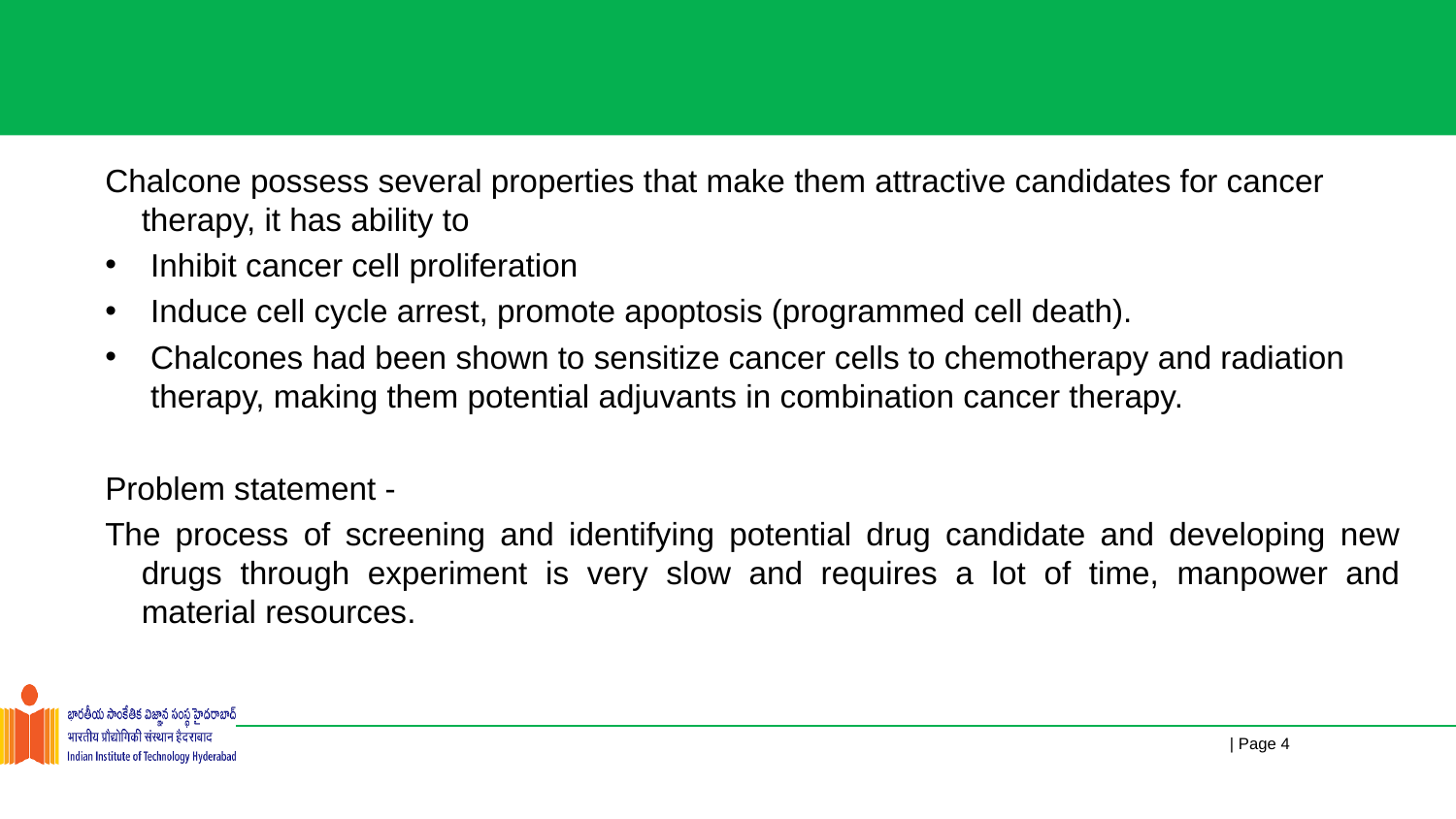

Chalcone possess several properties that make them attractive candidates for cancer therapy, it has ability to
Inhibit cancer cell proliferation
Induce cell cycle arrest, promote apoptosis (programmed cell death).
Chalcones had been shown to sensitize cancer cells to chemotherapy and radiation therapy, making them potential adjuvants in combination cancer therapy.

Problem statement -
The process of screening and identifying potential drug candidate and developing new drugs through experiment is very slow and requires a lot of time, manpower and material resources.